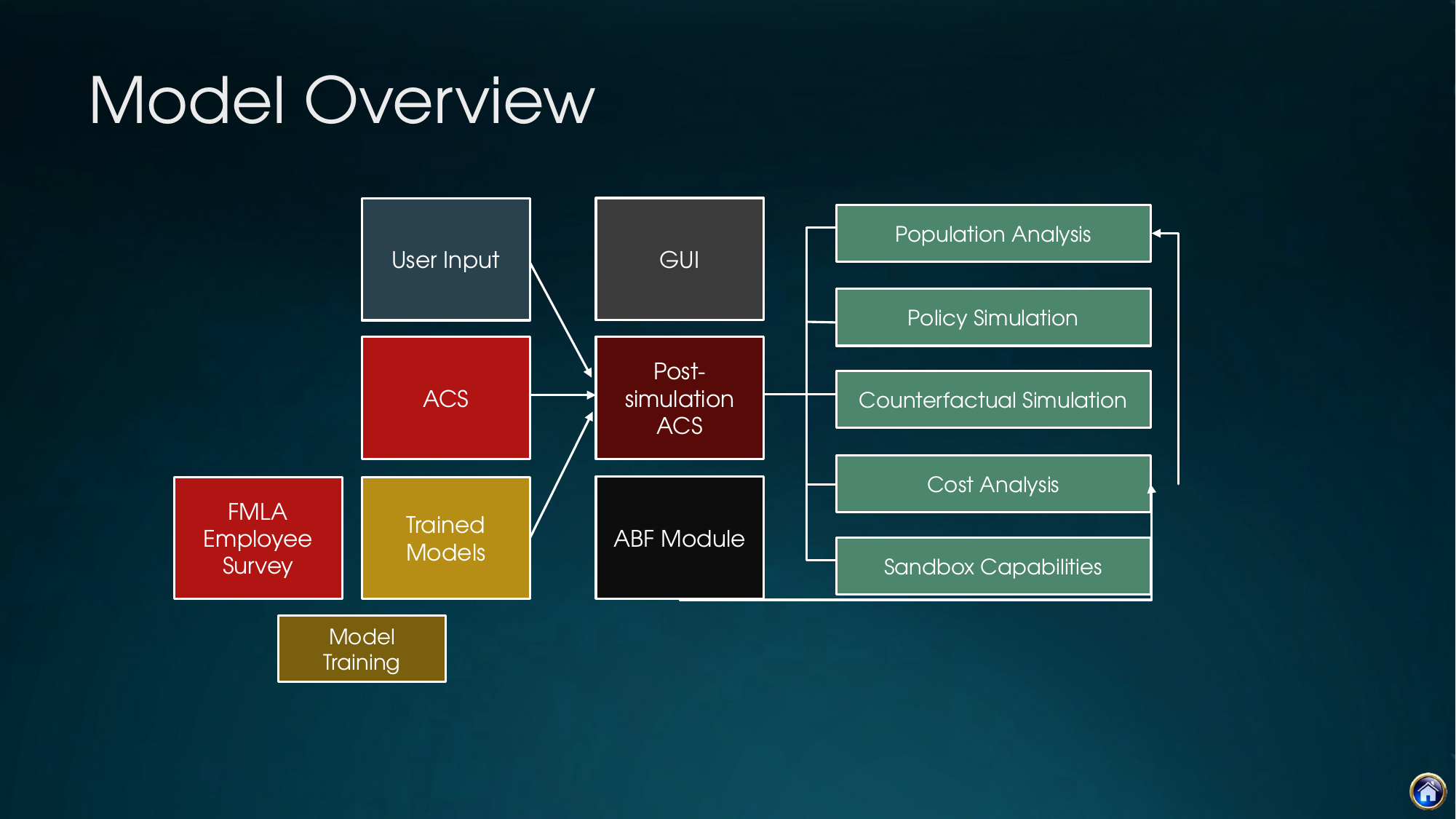

# Model Overview
GUI
User Input
Population Analysis

Policy Simulation
ACS
Post-simulation ACS
Counterfactual Simulation
Cost Analysis
ABF Module
FMLA Employee Survey
Trained Models
Sandbox Capabilities
Model Training